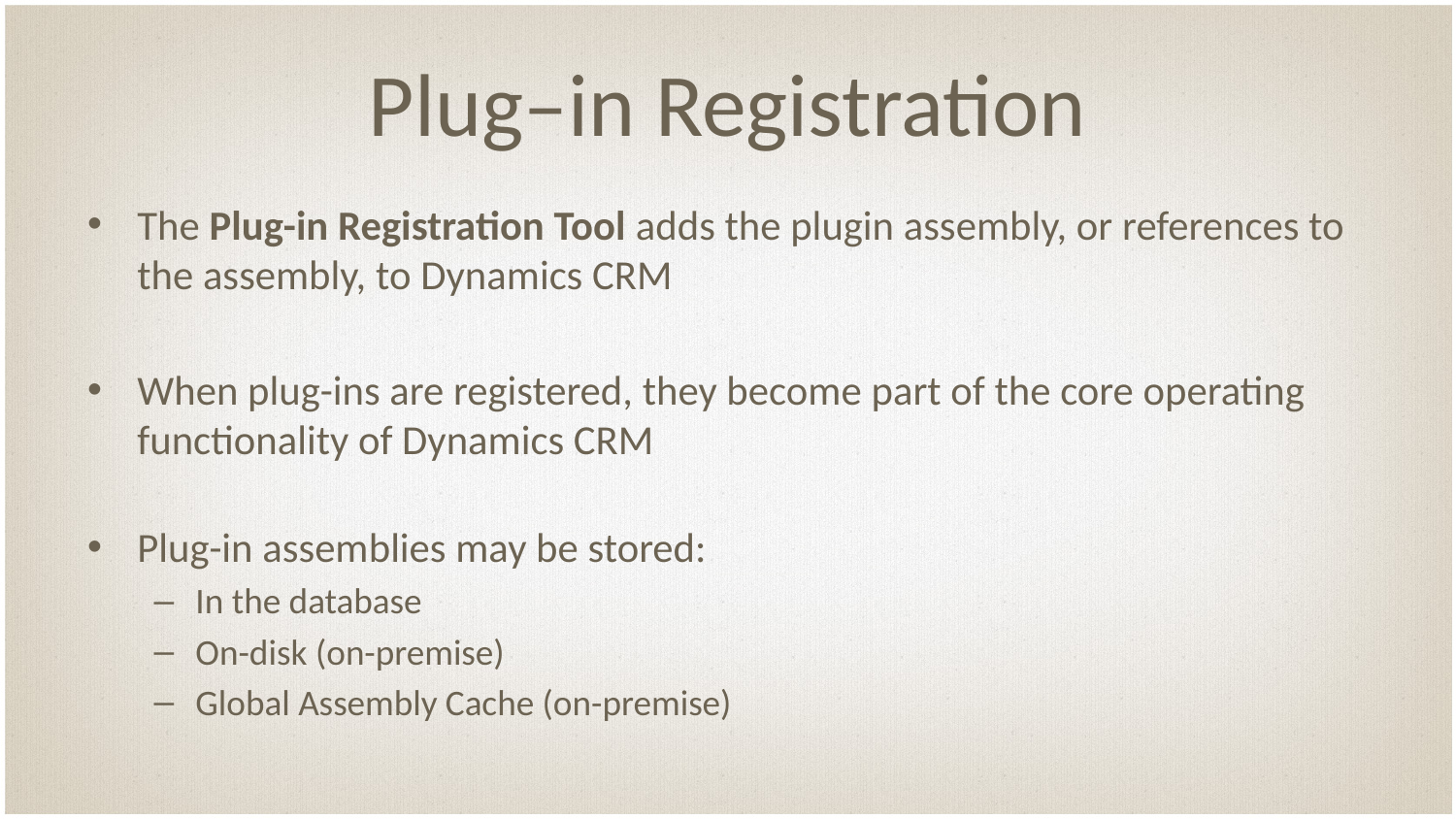

# Plug–in Registration
The Plug-in Registration Tool adds the plugin assembly, or references to the assembly, to Dynamics CRM

When plug-ins are registered, they become part of the core operating functionality of Dynamics CRM
Plug-in assemblies may be stored:
In the database
On-disk (on-premise)
Global Assembly Cache (on-premise)